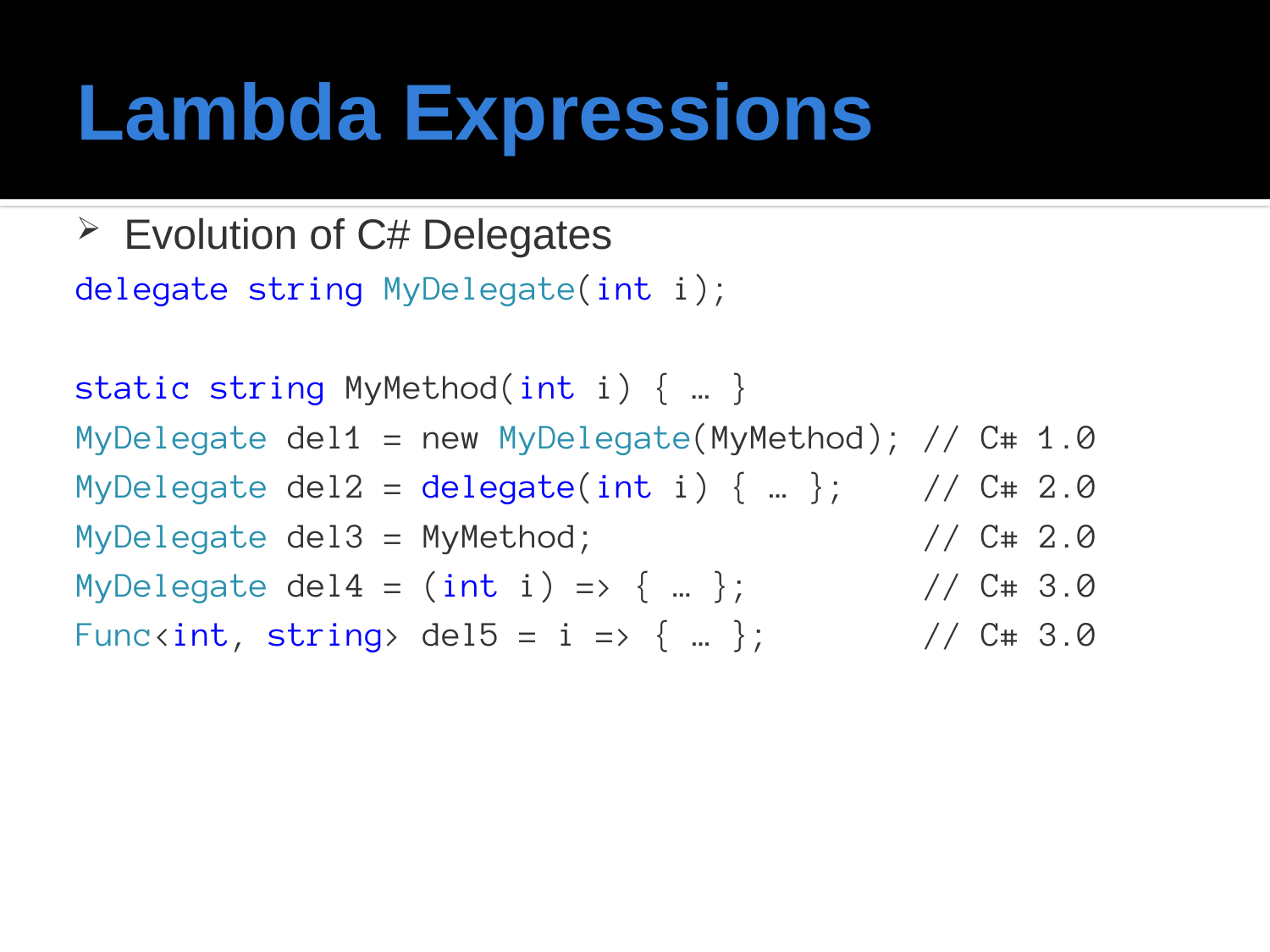

# Lambda Expressions
Evolution of C# Delegates
delegate string MyDelegate(int i);

static string MyMethod(int i) { … }
MyDelegate del1 = new MyDelegate(MyMethod); // C# 1.0
MyDelegate del2 = delegate(int i) { … };    // C# 2.0
MyDelegate del3 = MyMethod;                 // C# 2.0
MyDelegate del4 = (int i) => { … };         // C# 3.0
Func<int, string> del5 = i => { … };        // C# 3.0